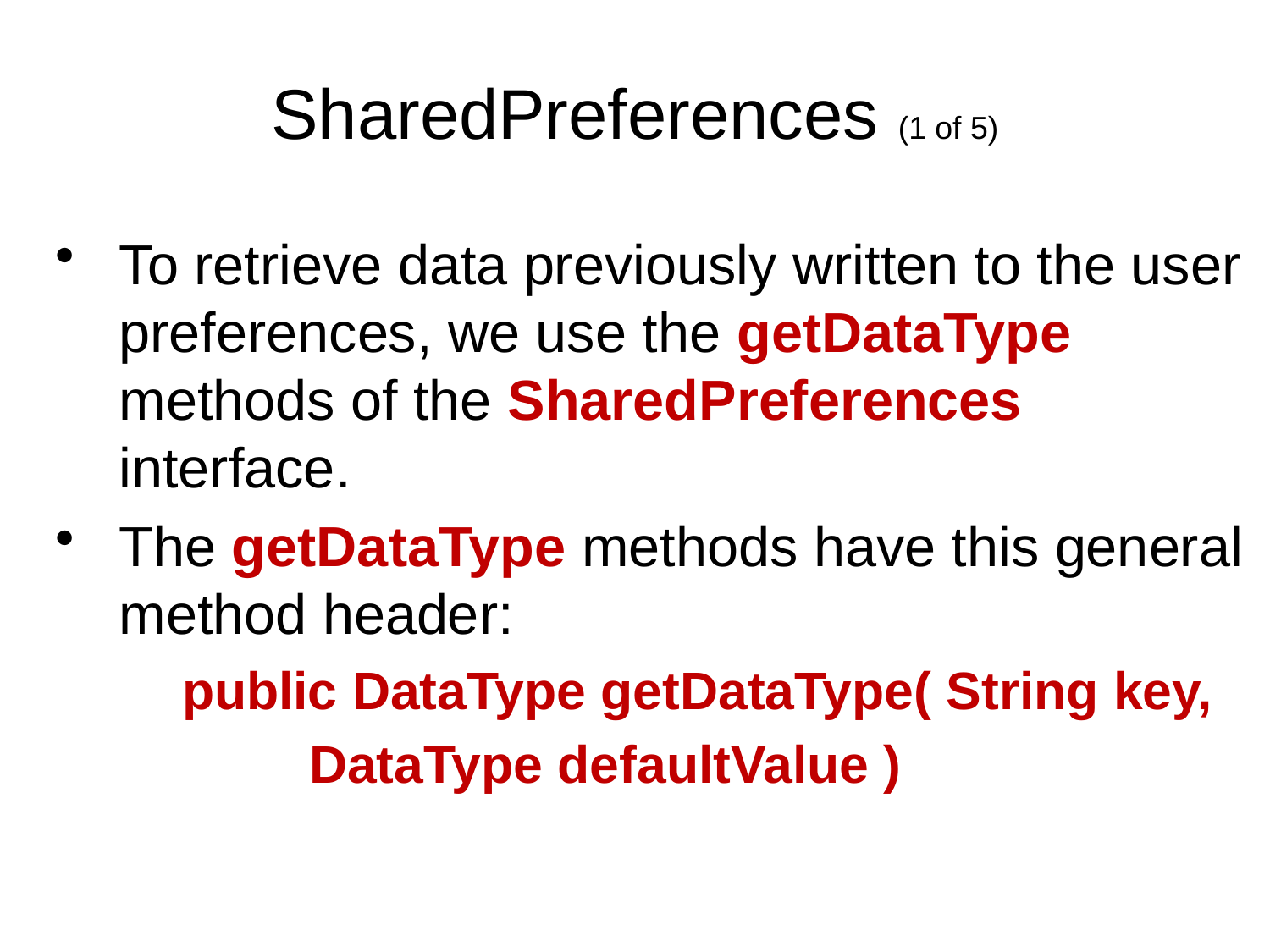

# SharedPreferences (1 of 5)
To retrieve data previously written to the user preferences, we use the getDataType methods of the SharedPreferences interface.
The getDataType methods have this general method header:
	public DataType getDataType( String key,
           	DataType defaultValue )